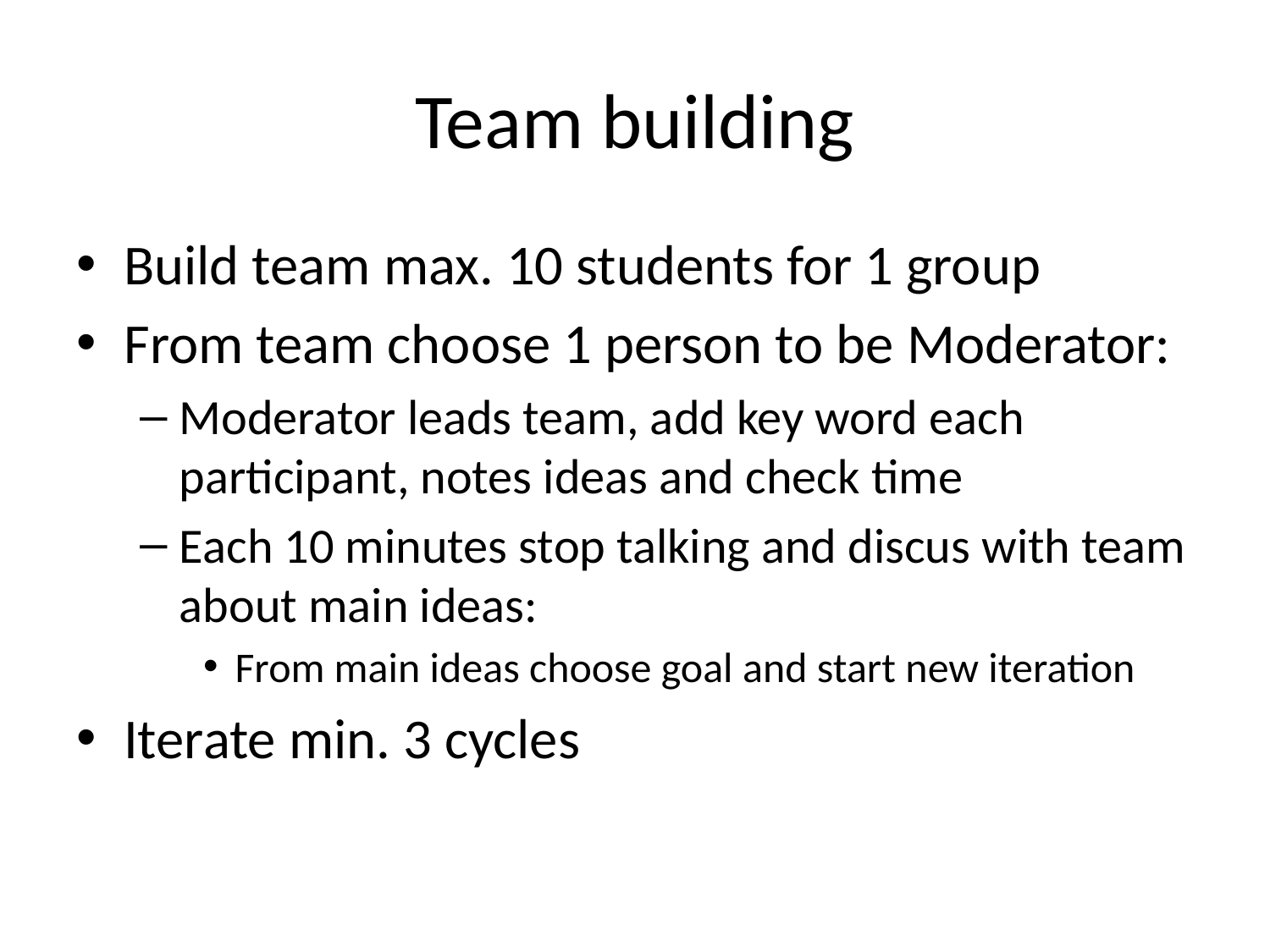

# Team building
Build team max. 10 students for 1 group
From team choose 1 person to be Moderator:
Moderator leads team, add key word each participant, notes ideas and check time
Each 10 minutes stop talking and discus with team about main ideas:
From main ideas choose goal and start new iteration
Iterate min. 3 cycles